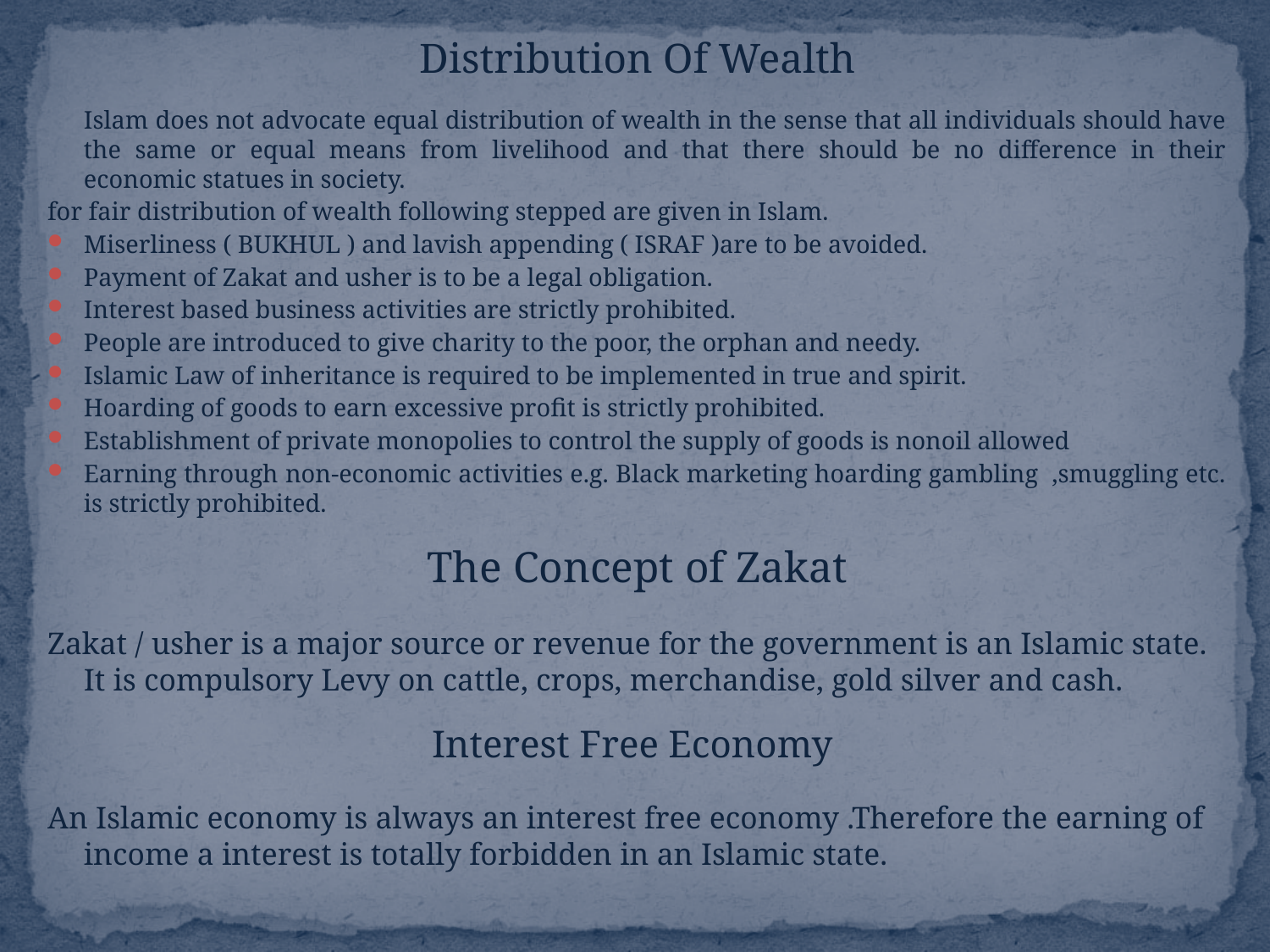

Distribution Of Wealth

	Islam does not advocate equal distribution of wealth in the sense that all individuals should have the same or equal means from livelihood and that there should be no difference in their economic statues in society.
for fair distribution of wealth following stepped are given in Islam.
Miserliness ( BUKHUL ) and lavish appending ( ISRAF )are to be avoided.
Payment of Zakat and usher is to be a legal obligation.
Interest based business activities are strictly prohibited.
People are introduced to give charity to the poor, the orphan and needy.
Islamic Law of inheritance is required to be implemented in true and spirit.
Hoarding of goods to earn excessive profit is strictly prohibited.
Establishment of private monopolies to control the supply of goods is nonoil allowed
Earning through non-economic activities e.g. Black marketing hoarding gambling  ,smuggling etc. is strictly prohibited.

The Concept of Zakat

Zakat / usher is a major source or revenue for the government is an Islamic state. It is compulsory Levy on cattle, crops, merchandise, gold silver and cash.

Interest Free Economy

An Islamic economy is always an interest free economy .Therefore the earning of income a interest is totally forbidden in an Islamic state.